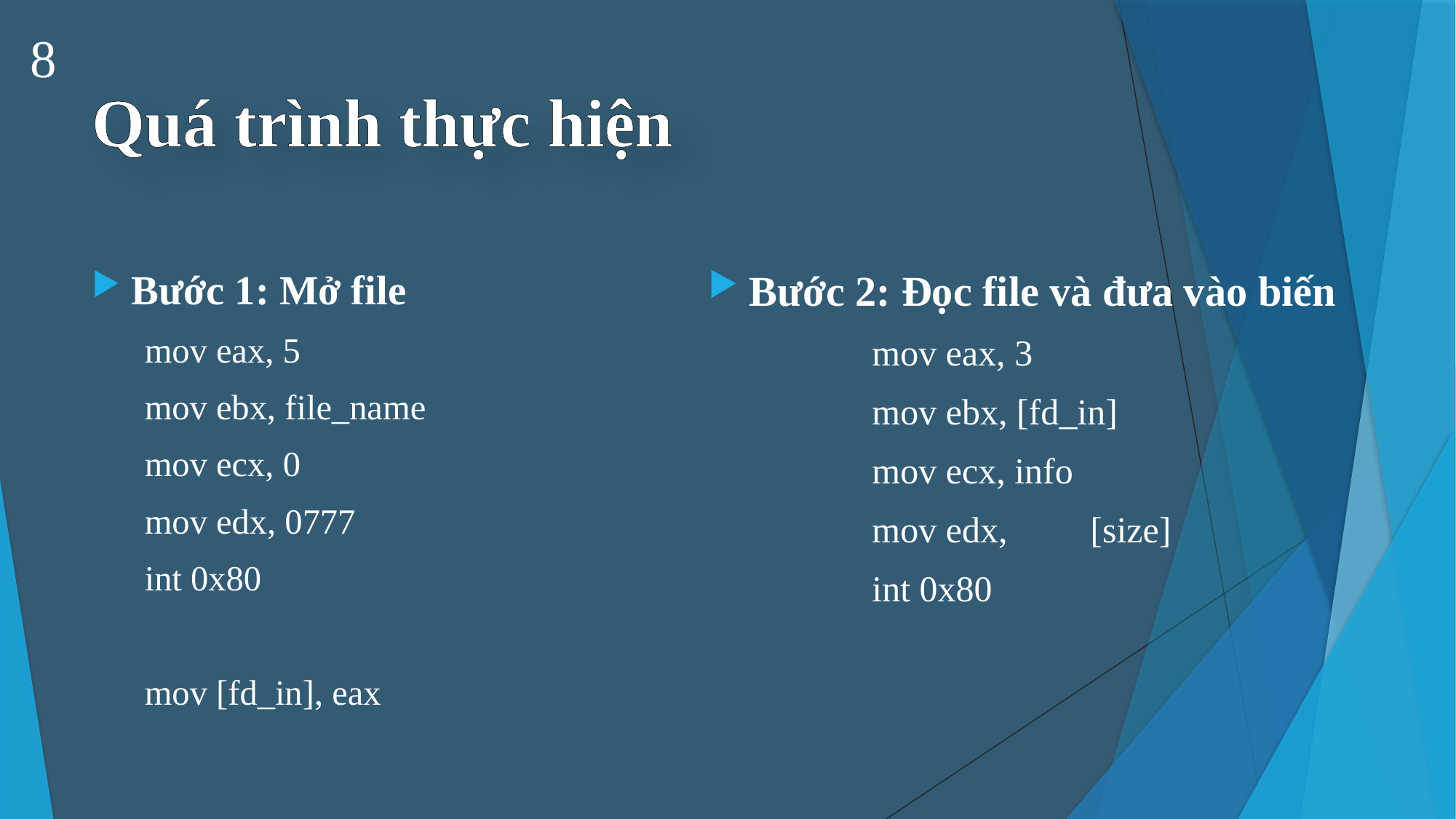

8
# Quá trình thực hiện
Bước 1: Mở file
	mov eax, 5
	mov ebx, file_name
	mov ecx, 0
	mov edx, 0777
	int 0x80

	mov [fd_in], eax
Bước 2: Đọc file và đưa vào biến
	mov eax, 3
	mov ebx, [fd_in]
	mov ecx, info
	mov edx, 	[size]
	int 0x80